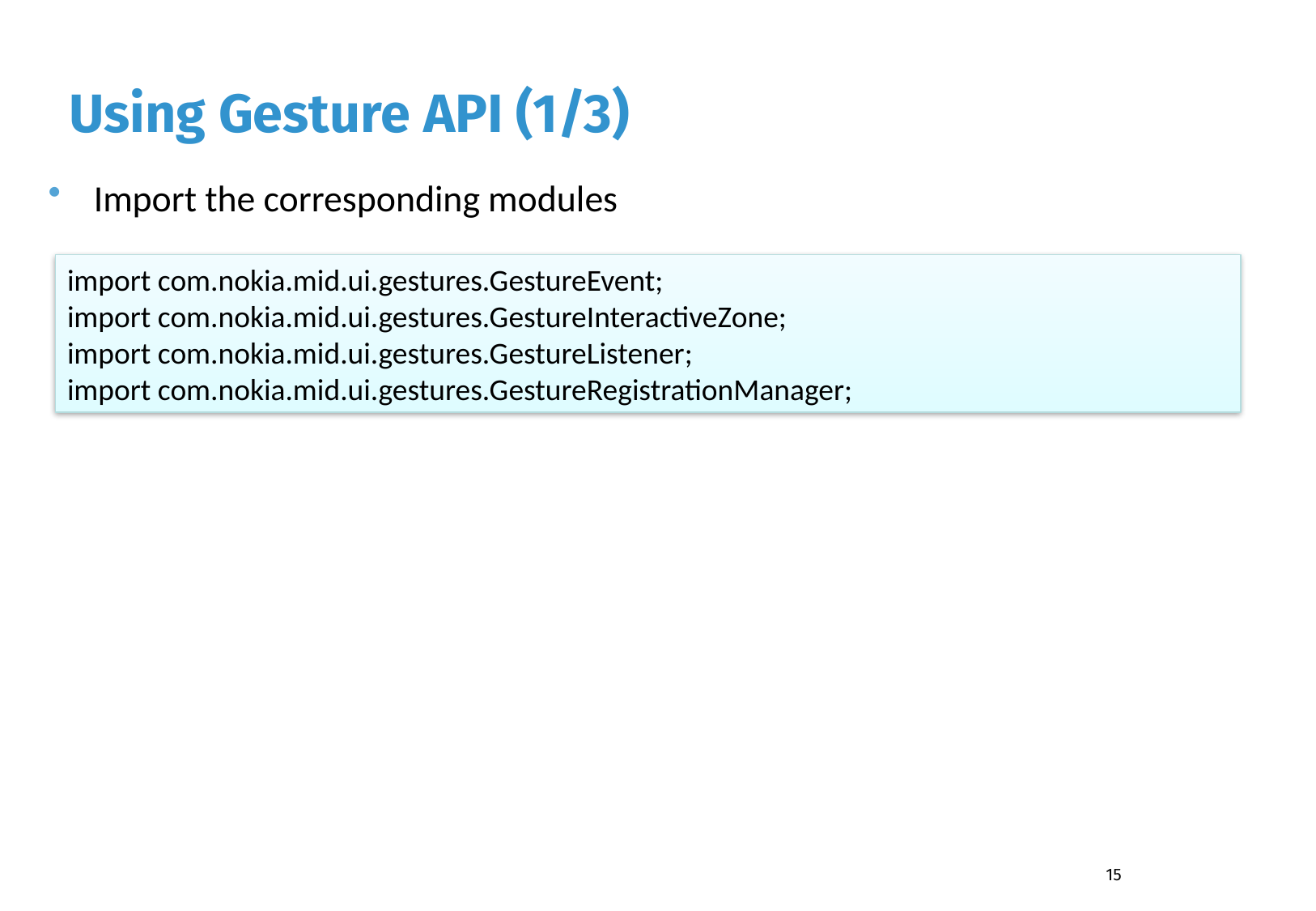

# Using Gesture API (1/3)
Import the corresponding modules
import com.nokia.mid.ui.gestures.GestureEvent;
import com.nokia.mid.ui.gestures.GestureInteractiveZone;
import com.nokia.mid.ui.gestures.GestureListener;
import com.nokia.mid.ui.gestures.GestureRegistrationManager;
15